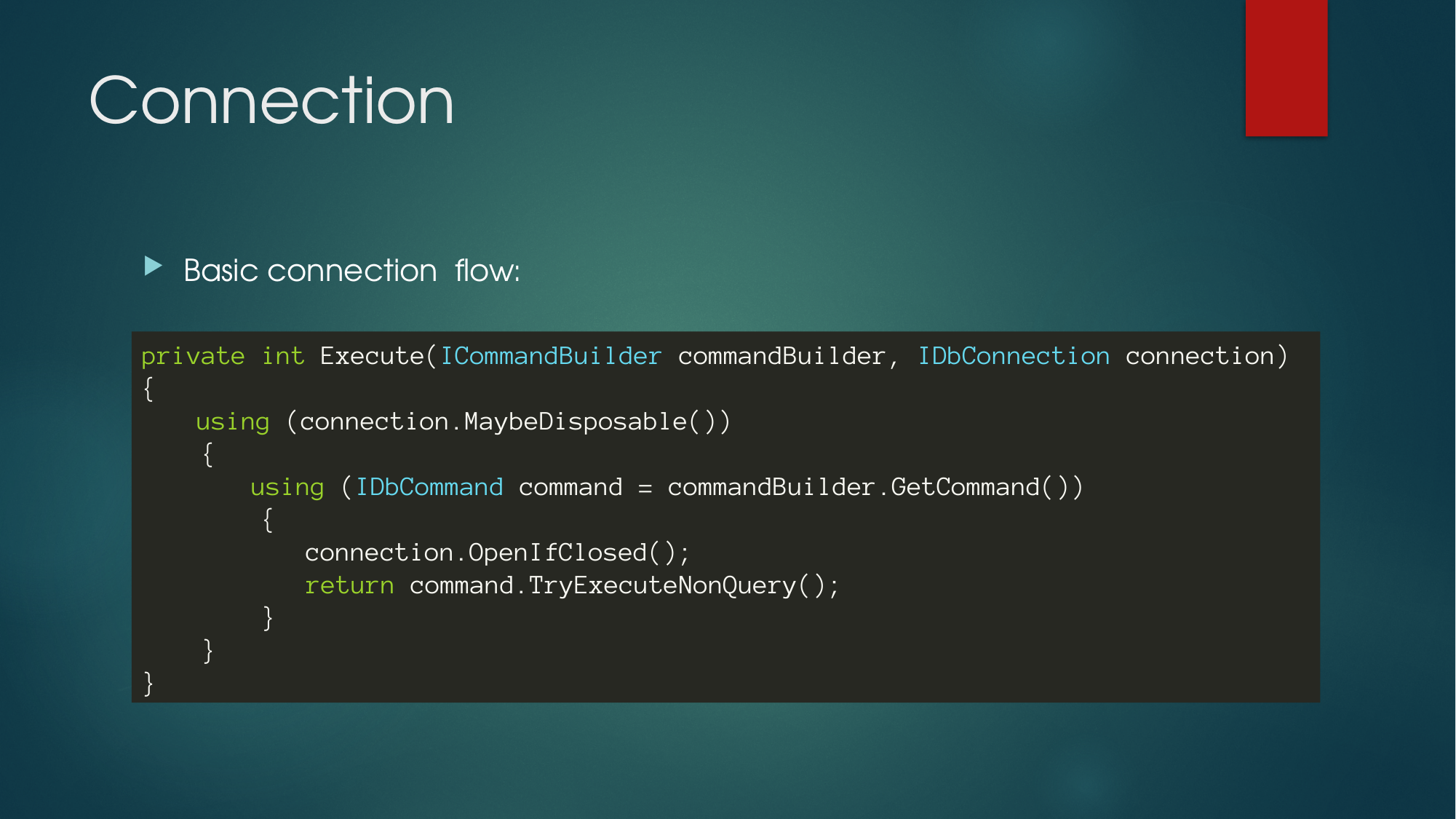

# Connection
Basic connection  flow:

Provider string:

private int Execute(ICommandBuilder commandBuilder, IDbConnection connection)
{
using (connection.MaybeDisposable())
    {
    	using (IDbCommand command = commandBuilder.GetCommand())
        {
connection.OpenIfClosed();
           return command.TryExecuteNonQuery();
        }
    }
}